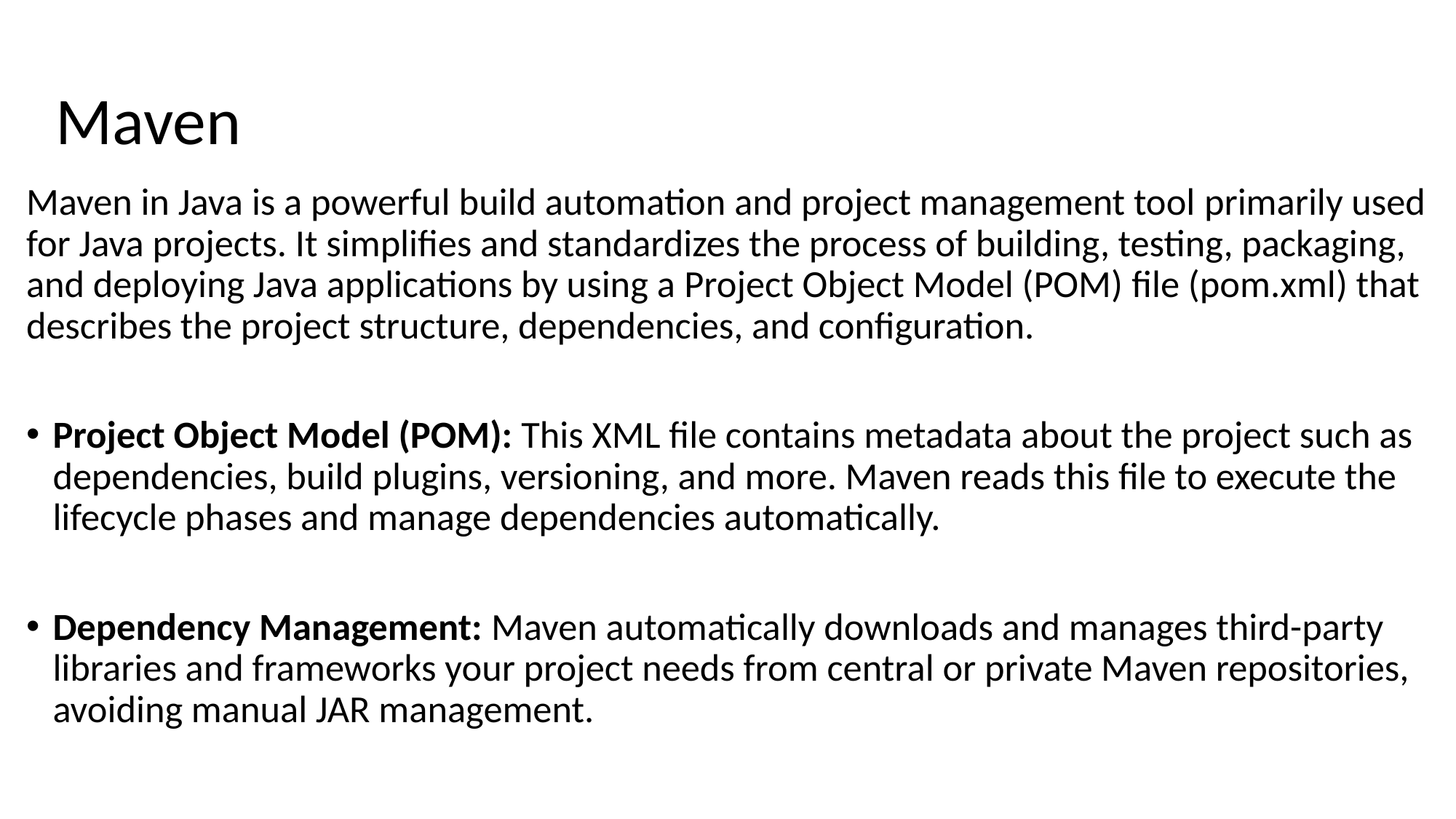

# Maven
Maven in Java is a powerful build automation and project management tool primarily used for Java projects. It simplifies and standardizes the process of building, testing, packaging, and deploying Java applications by using a Project Object Model (POM) file (pom.xml) that describes the project structure, dependencies, and configuration.

Project Object Model (POM): This XML file contains metadata about the project such as dependencies, build plugins, versioning, and more. Maven reads this file to execute the lifecycle phases and manage dependencies automatically.

Dependency Management: Maven automatically downloads and manages third-party libraries and frameworks your project needs from central or private Maven repositories, avoiding manual JAR management.